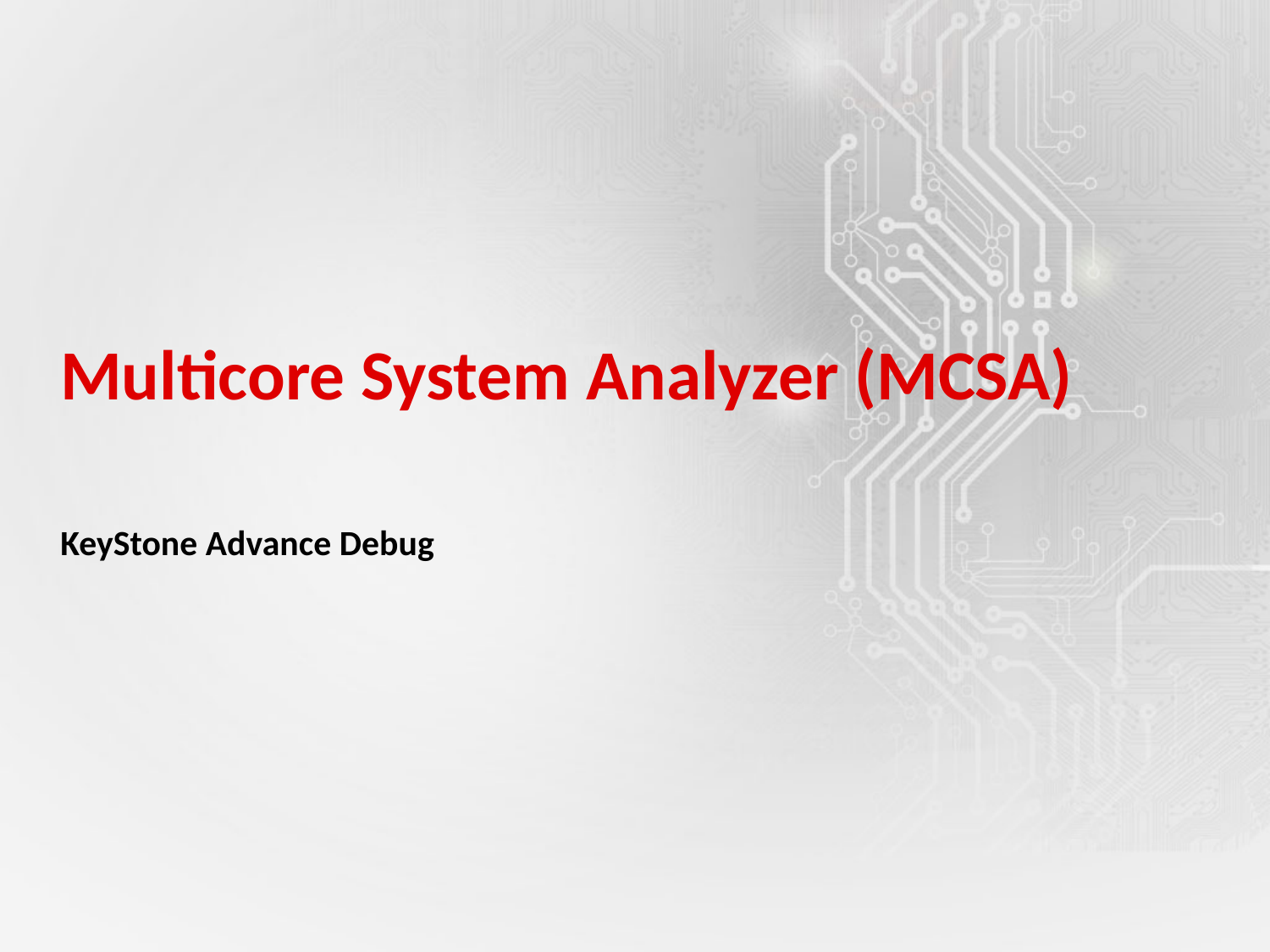

# Multicore System Analyzer (MCSA)
KeyStone Advance Debug